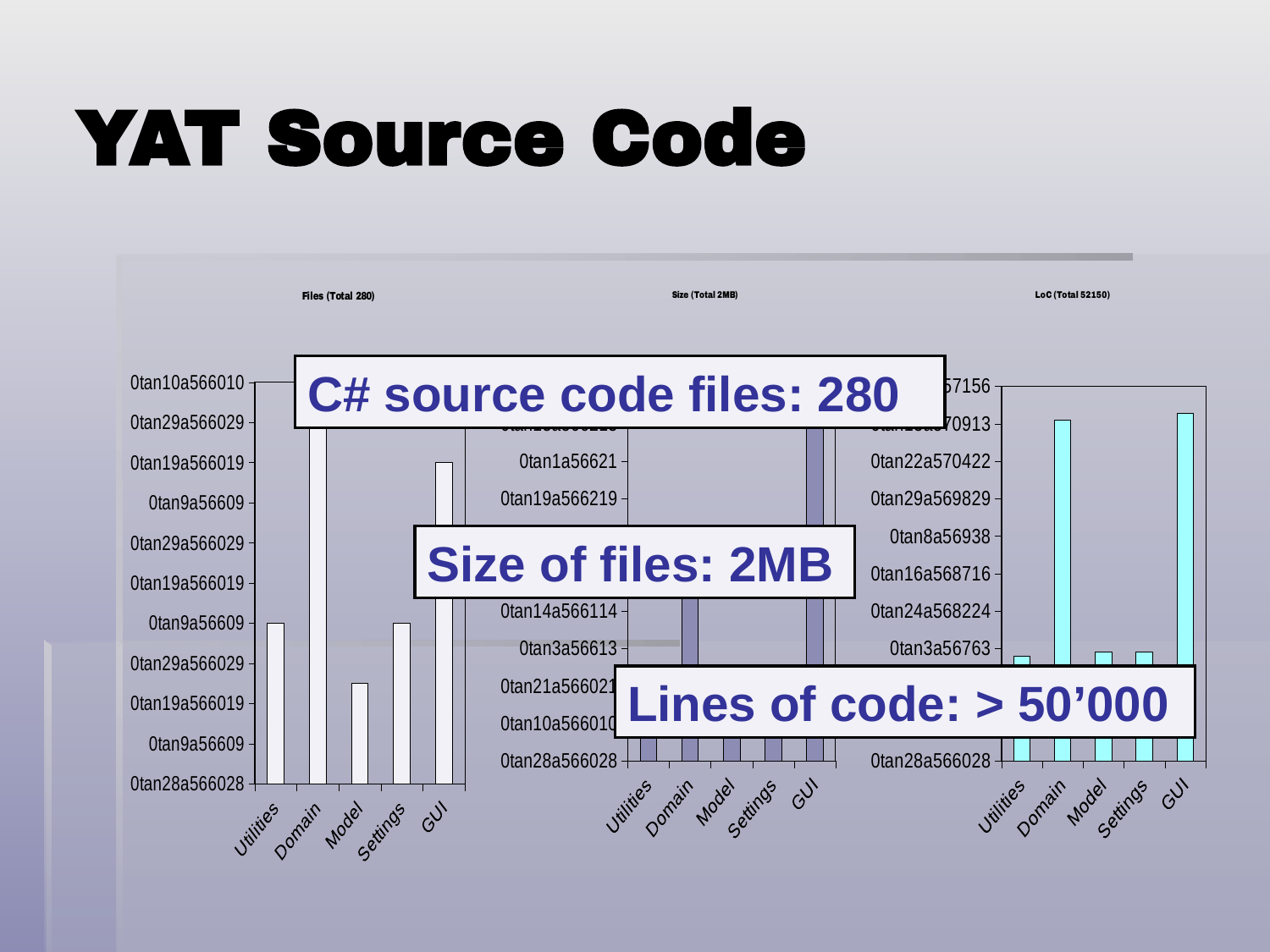

# YAT Source Code

### Chart: Size (Total 2MB)

| Category | Size (kB) |
|---|---|
| Utilities | 180.0 |
| Domain | 575.0 |
| Model | 185.0 |
| Settings | 185.0 |
| GUI | 925.0 |

### Chart: LoC (Total 52150)

| Category | LoC (n) |
|---|---|
| Utilities | 5600.0 |
| Domain | 18200.0 |
| Model | 5800.0 |
| Settings | 5800.0 |
| GUI | 18550.0 |

### Chart: Files (Total 280)

| Category | Files (n) |
|---|---|
| Utilities | 40.0 |
| Domain | 90.0 |
| Model | 25.0 |
| Settings | 40.0 |
| GUI | 80.0 |
C# source code files: 280
Size of files: 2MB
Lines of code: > 50’000